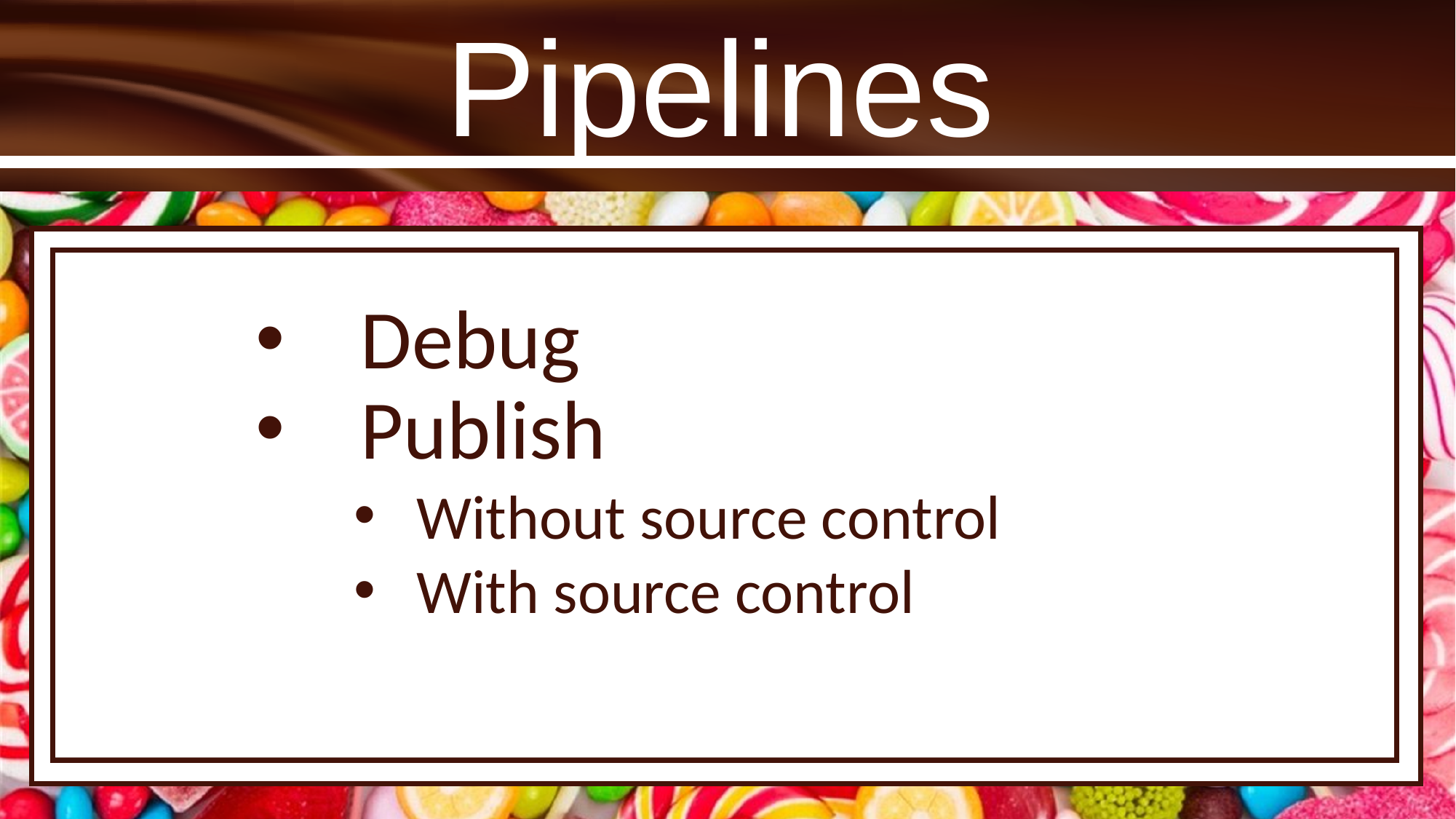

# Pipelines
Debug
Publish
Without source control
With source control